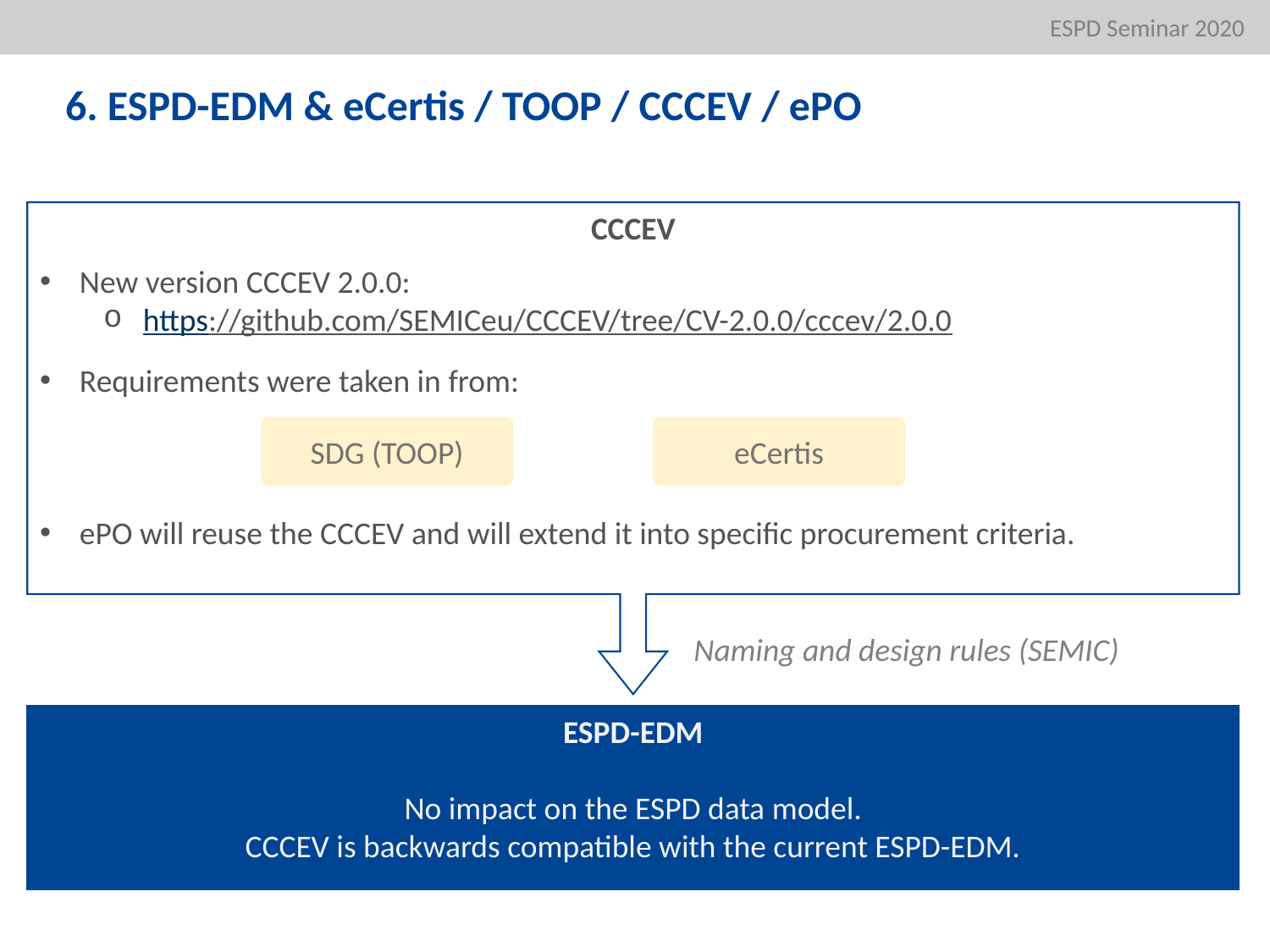

ESPD Seminar 2020

6. ESPD-EDM & eCertis / TOOP / CCCEV / ePO
CCCEV

New version CCCEV 2.0.0:
https://github.com/SEMICeu/CCCEV/tree/CV-2.0.0/cccev/2.0.0

Requirements were taken in from:

ePO will reuse the CCCEV and will extend it into specific procurement criteria.
SDG (TOOP)
eCertis
Naming and design rules (SEMIC)
ESPD-EDM

No impact on the ESPD data model.
CCCEV is backwards compatible with the current ESPD-EDM.